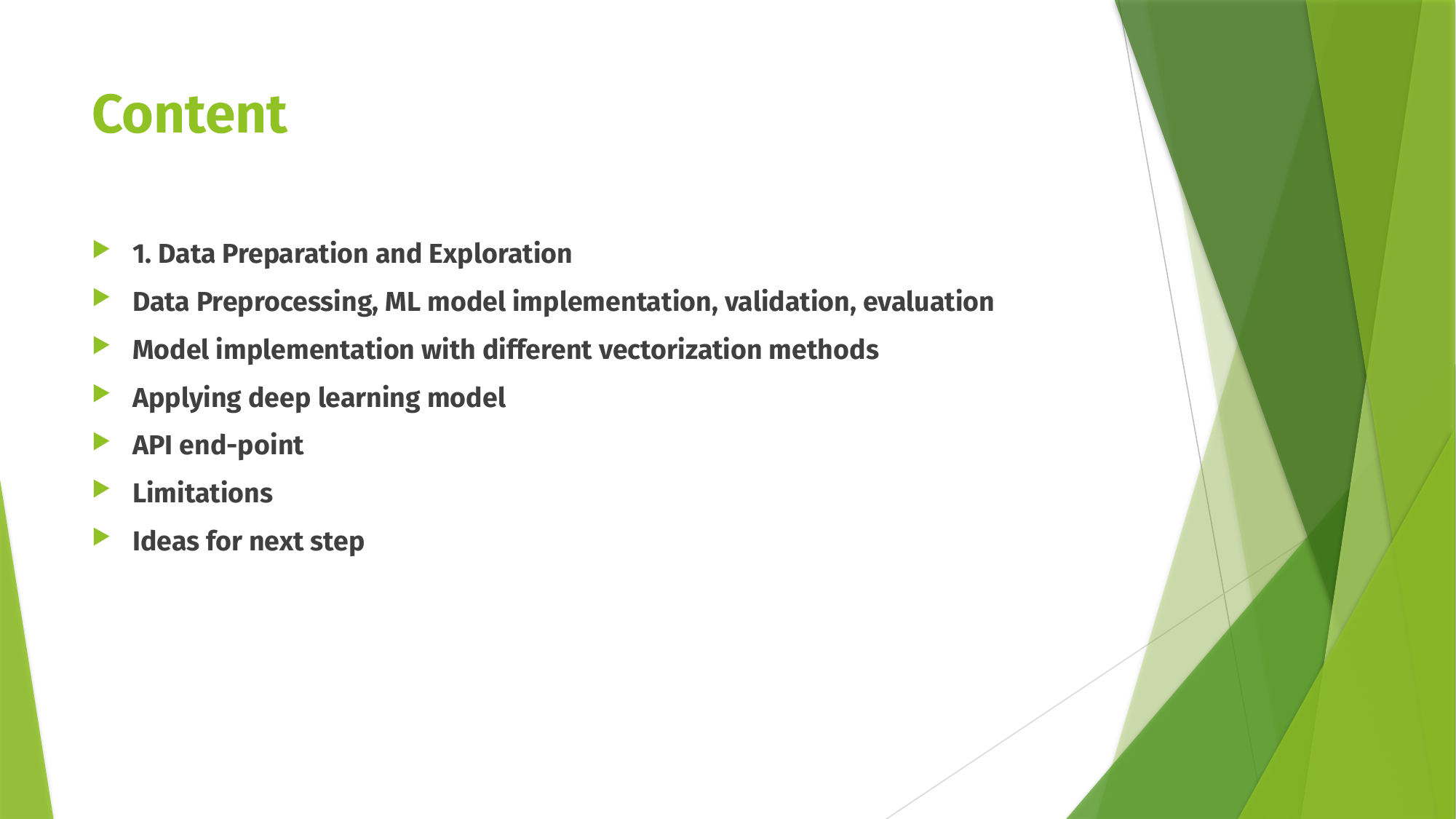

# Content
1. Data Preparation and Exploration
Data Preprocessing, ML model implementation, validation, evaluation
Model implementation with different vectorization methods
Applying deep learning model
API end-point
Limitations
Ideas for next step